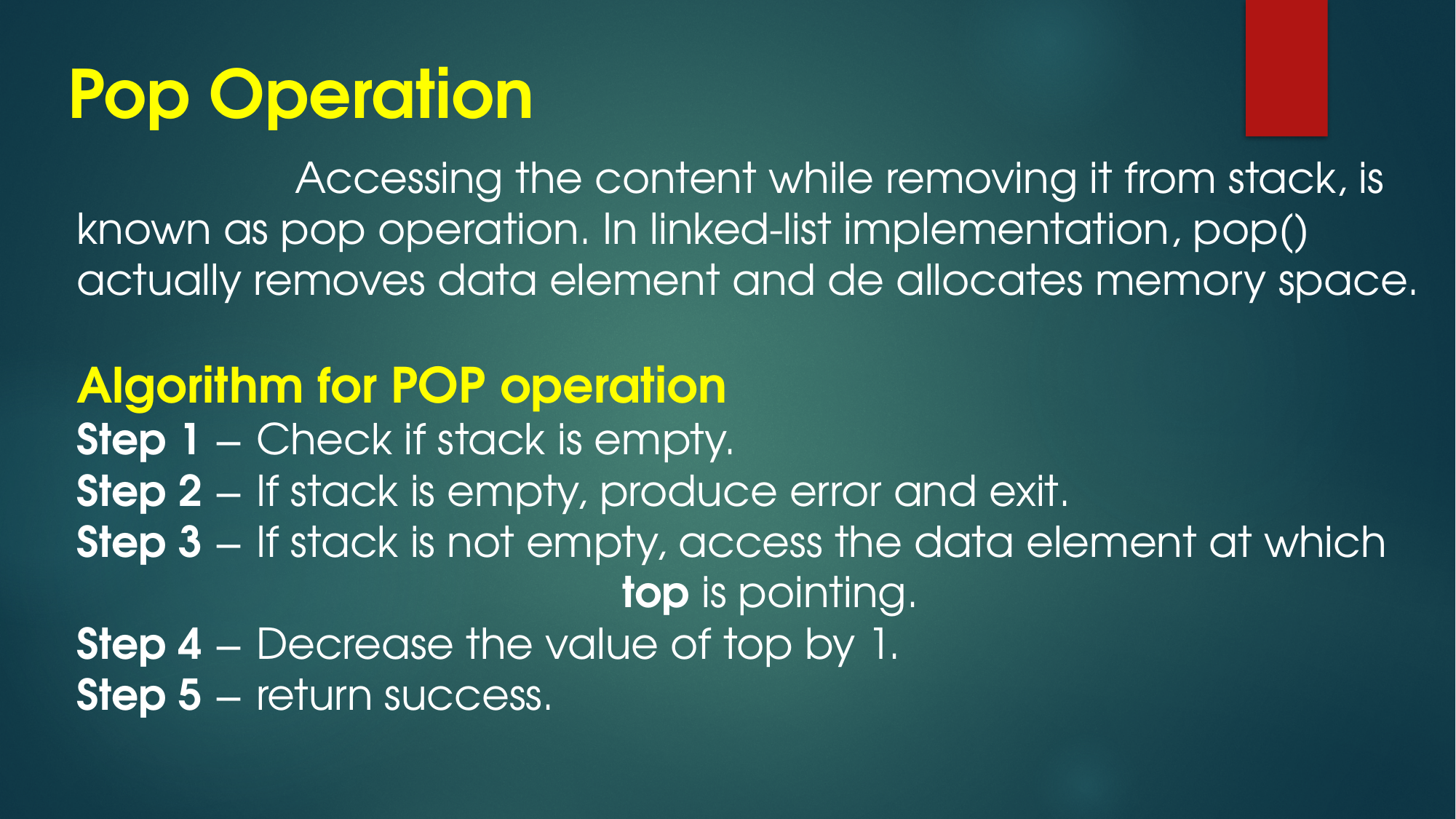

# Pop Operation
		Accessing the content while removing it from stack, is known as pop operation. In linked-list implementation, pop() actually removes data element and de allocates memory space.

Algorithm for POP operation
Step 1 − Check if stack is empty.
Step 2 − If stack is empty, produce error and exit.
Step 3 − If stack is not empty, access the data element at which 					top is pointing.
Step 4 − Decrease the value of top by 1.
Step 5 − return success.